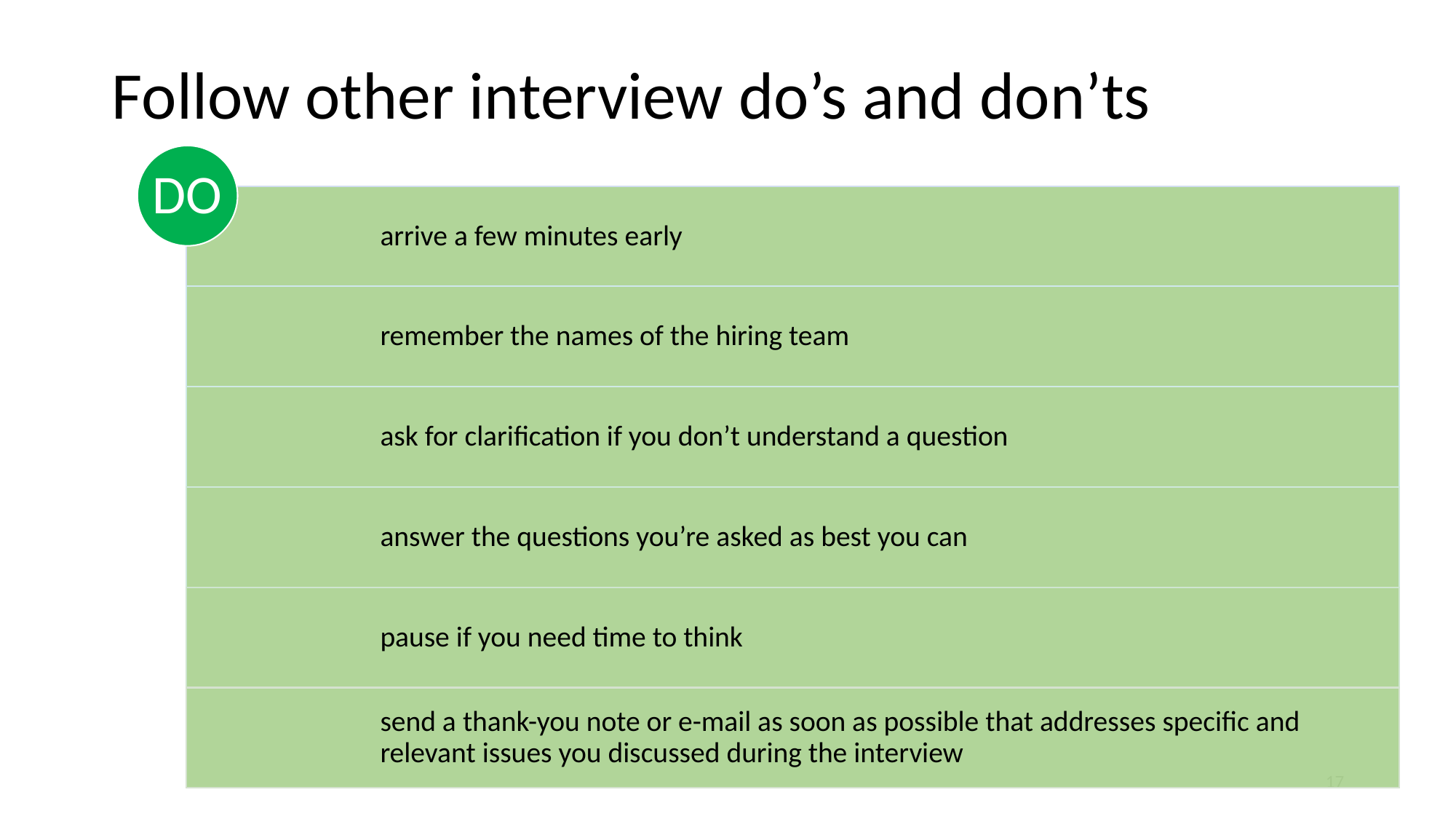

# Headlines
DON’T
Follow other interview do’s and don’ts
name the skill
Identify a specific time you used it
Explain how the skill will be useful in the new job
DO
assume that the hiring team remembers your resume
arrive a few minutes early
talk incessantly
remember the names of the hiring team
discuss salary and benefits if you can avoid it (till you get the job offer)
ask for clarification if you don’t understand a question
beg for the job
answer the questions you’re asked as best you can
wear strong scents
pause if you need time to think
dress or behave too casually
send a thank-you note or e-mail as soon as possible that addresses specific and relevant issues you discussed during the interview

17
Plan to articulate how you meet the employer’s needs

Four ways to get ready for the big day

Put together your Interview Tool Bag

Be your most authentic professional self